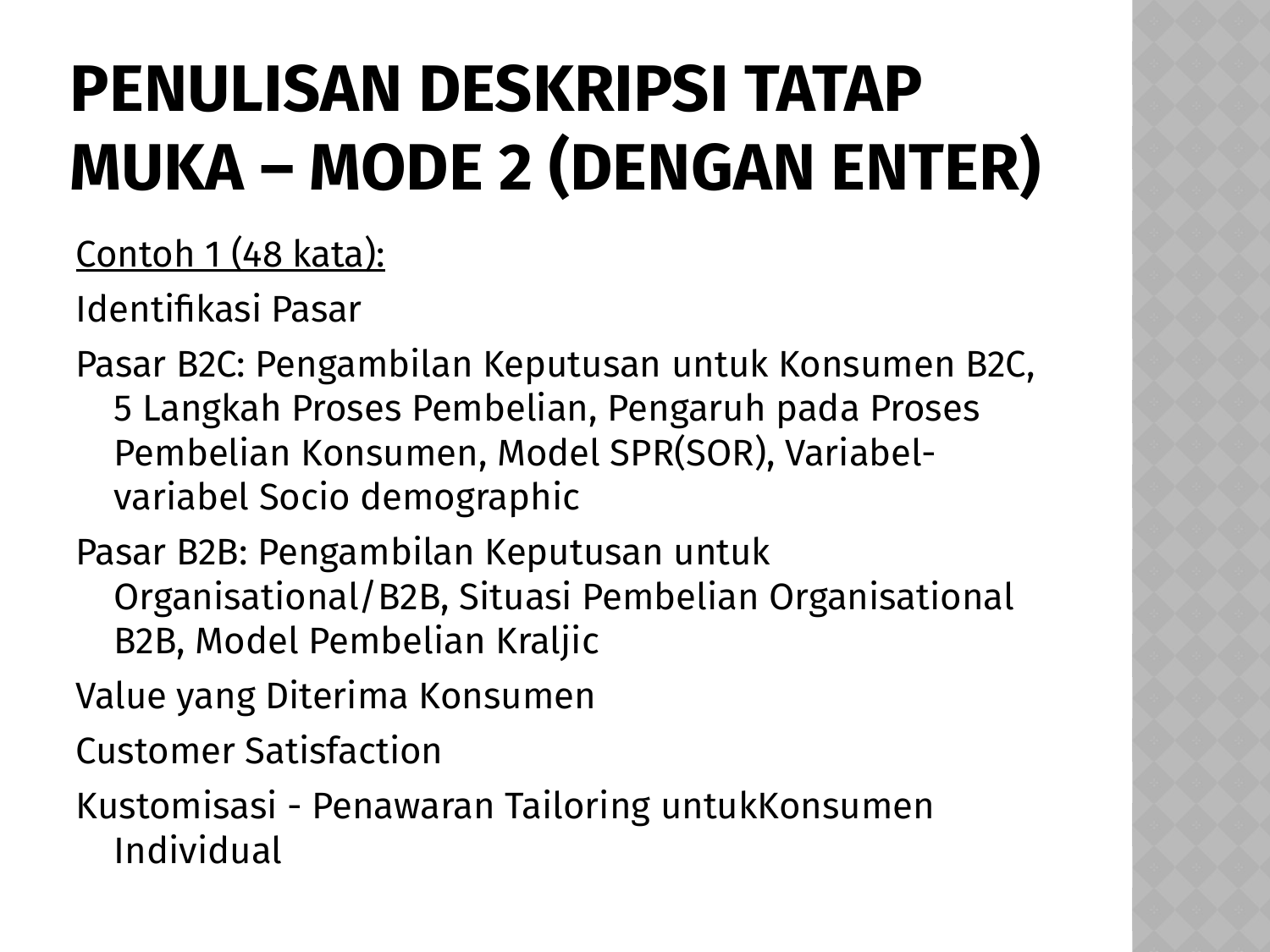

# Penulisan deskripsi tatap muka – mode 2 (dengan enter)
Contoh 1 (48 kata):
Identifikasi Pasar
Pasar B2C: Pengambilan Keputusan untuk Konsumen B2C, 5 Langkah Proses Pembelian, Pengaruh pada Proses Pembelian Konsumen, Model SPR(SOR), Variabel-variabel Socio demographic
Pasar B2B: Pengambilan Keputusan untuk Organisational/B2B, Situasi Pembelian Organisational B2B, Model Pembelian Kraljic
Value yang Diterima Konsumen
Customer Satisfaction
Kustomisasi - Penawaran Tailoring untukKonsumen Individual